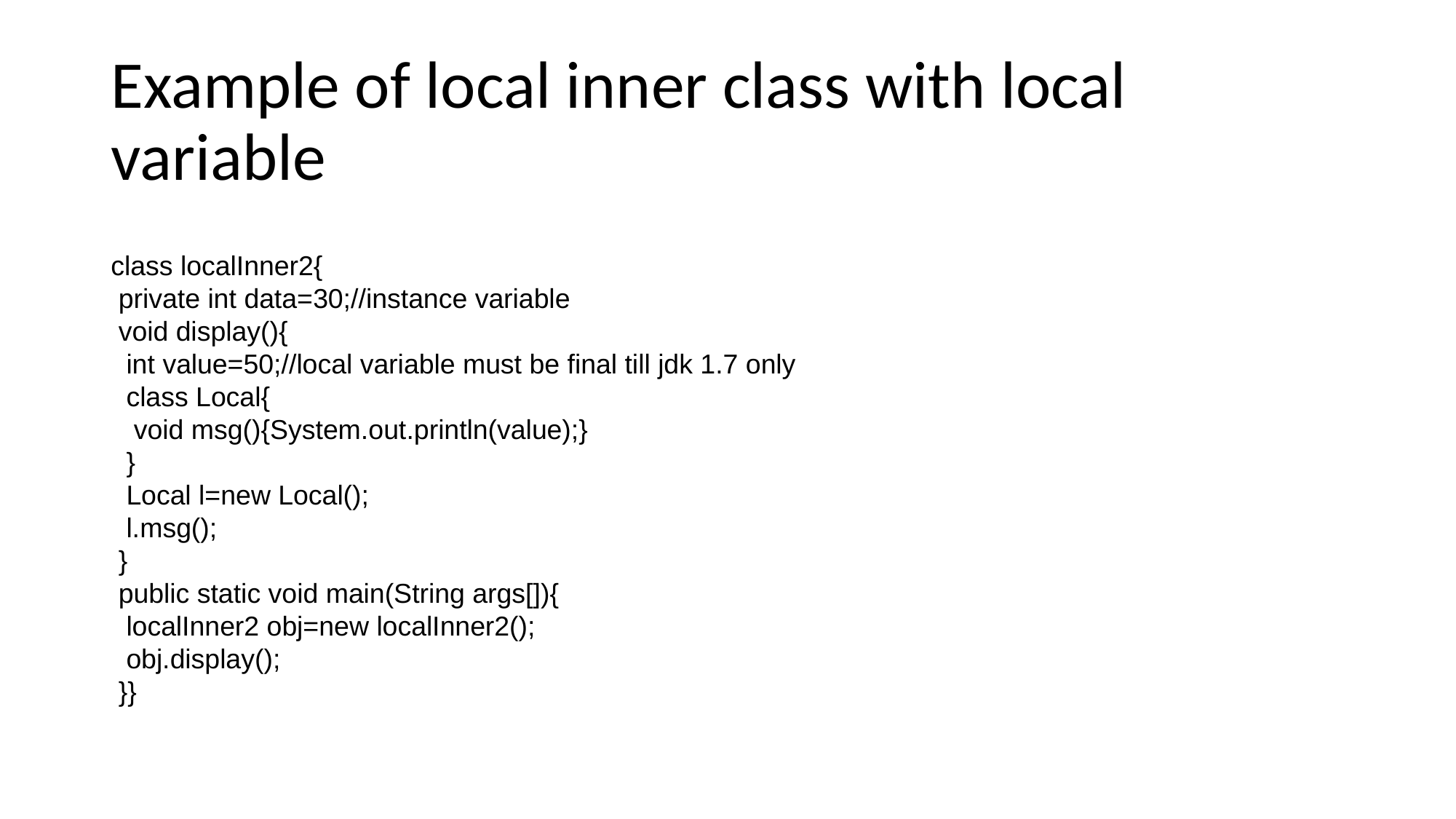

# Example of local inner class with local variable
class localInner2{
 private int data=30;//instance variable
 void display(){
  int value=50;//local variable must be final till jdk 1.7 only
  class Local{
   void msg(){System.out.println(value);}
  }
  Local l=new Local();
  l.msg();
 }
 public static void main(String args[]){
  localInner2 obj=new localInner2();
  obj.display();
 }}